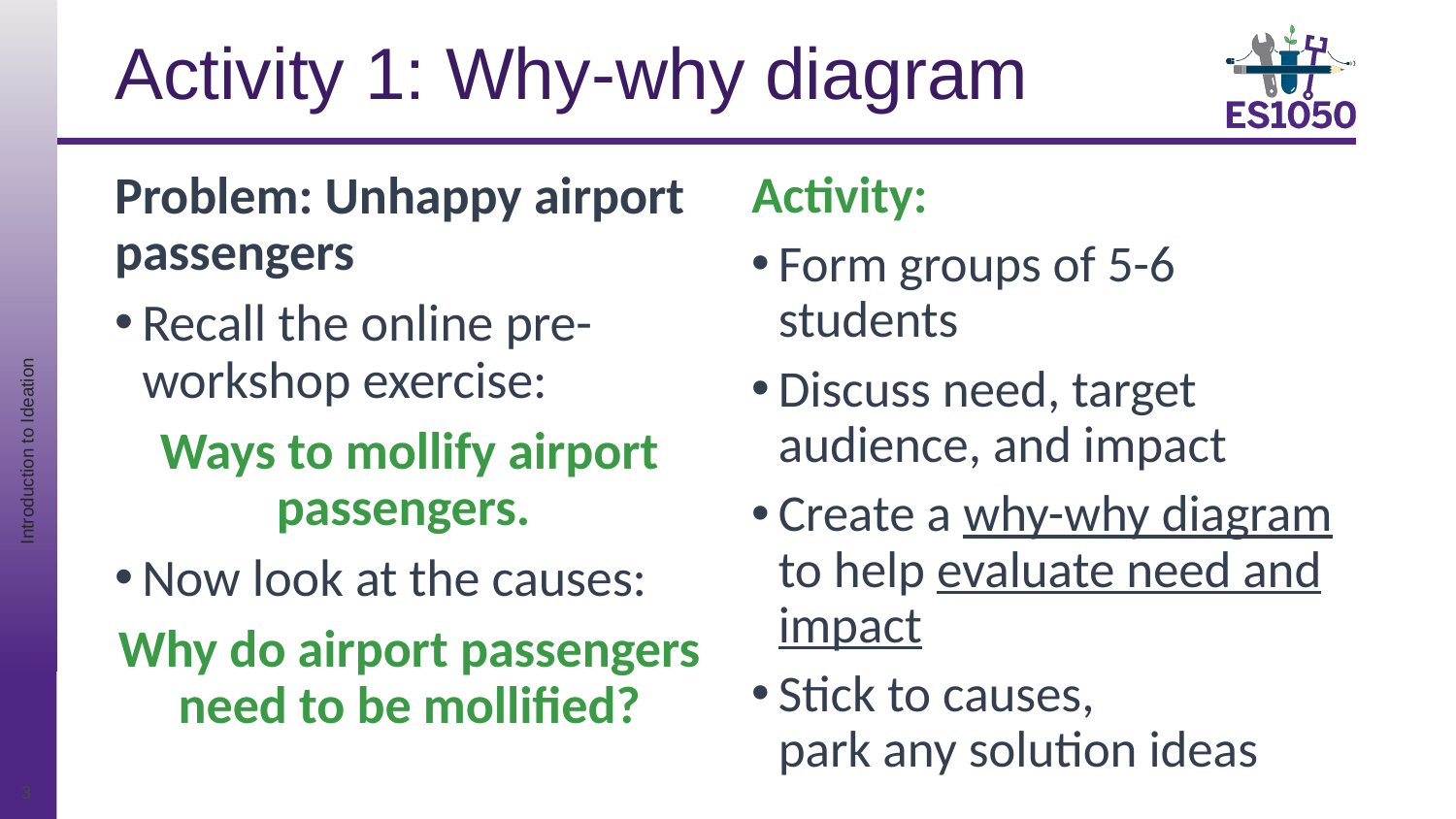

# Activity 1: Why-why diagram
Problem: Unhappy airport passengers
Recall the online pre-workshop exercise:
Ways to mollify airport passengers.
Now look at the causes:
Why do airport passengers need to be mollified?

Activity:
Form groups of 5-6 students
Discuss need, target audience, and impact
Create a why-why diagram to help evaluate need and impact
Stick to causes,
park any solution ideas
Introduction to Ideation
3